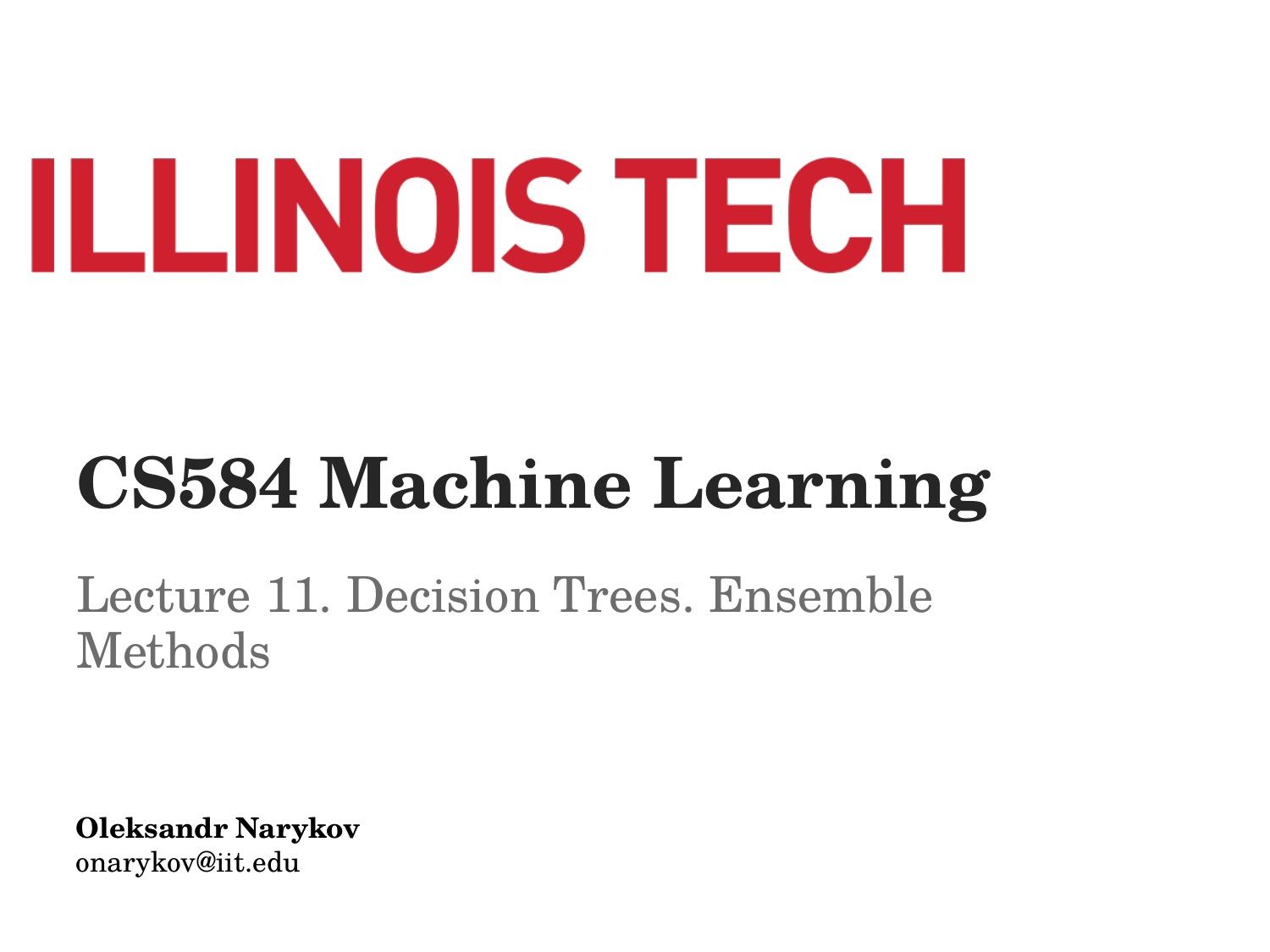

# CS584 Machine Learning
Lecture 11. Decision Trees. Ensemble Methods
Oleksandr Narykov
onarykov@iit.edu